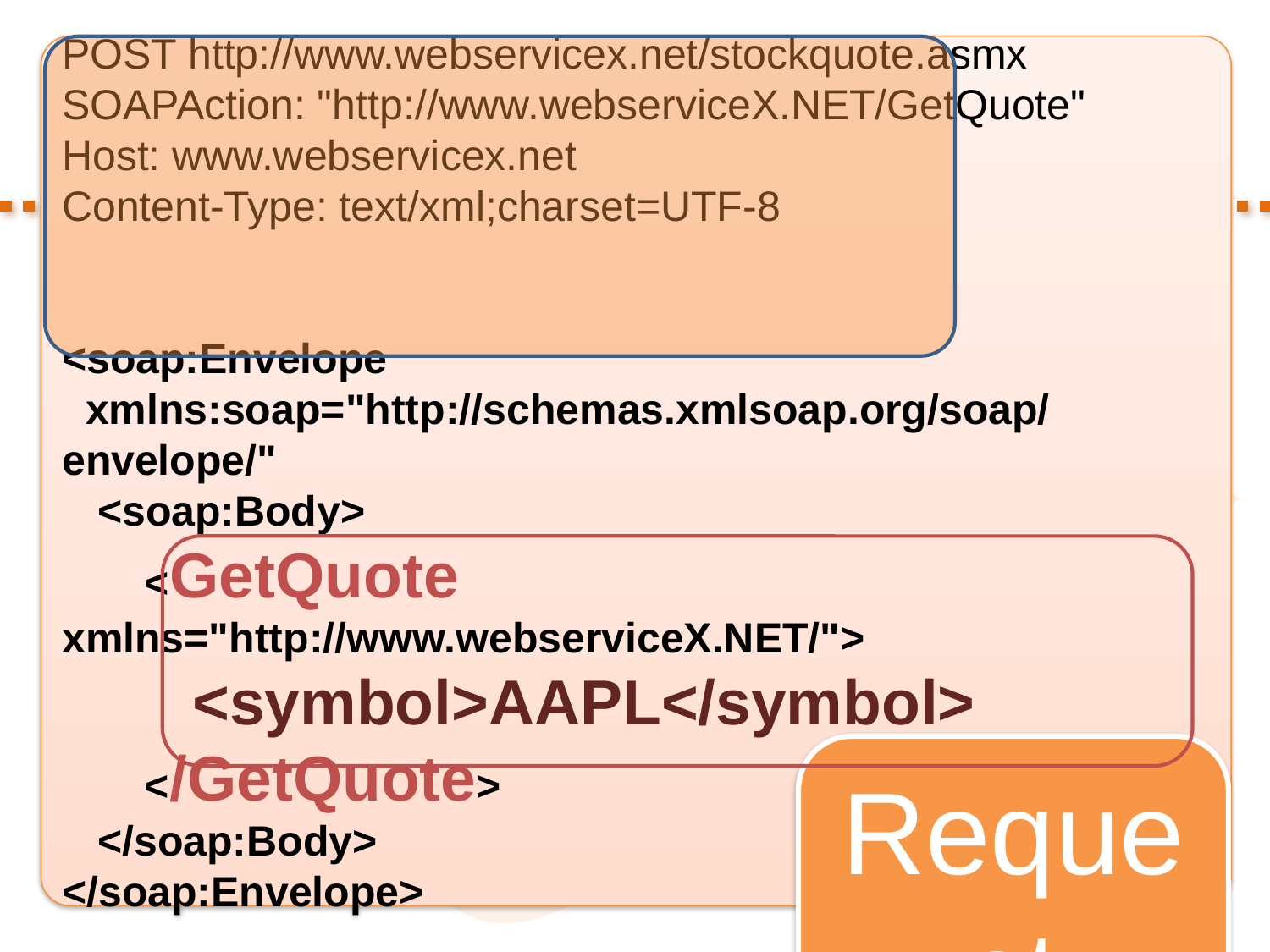

POST http://www.webservicex.net/stockquote.asmx
SOAPAction: "http://www.webserviceX.NET/GetQuote"
Host: www.webservicex.net
Content-Type: text/xml;charset=UTF-8

<soap:Envelope
  xmlns:soap="http://schemas.xmlsoap.org/soap/envelope/"
   <soap:Body>
       <GetQuote xmlns="http://www.webserviceX.NET/">
           <symbol>AAPL</symbol>
       </GetQuote>
   </soap:Body>
</soap:Envelope>

Request